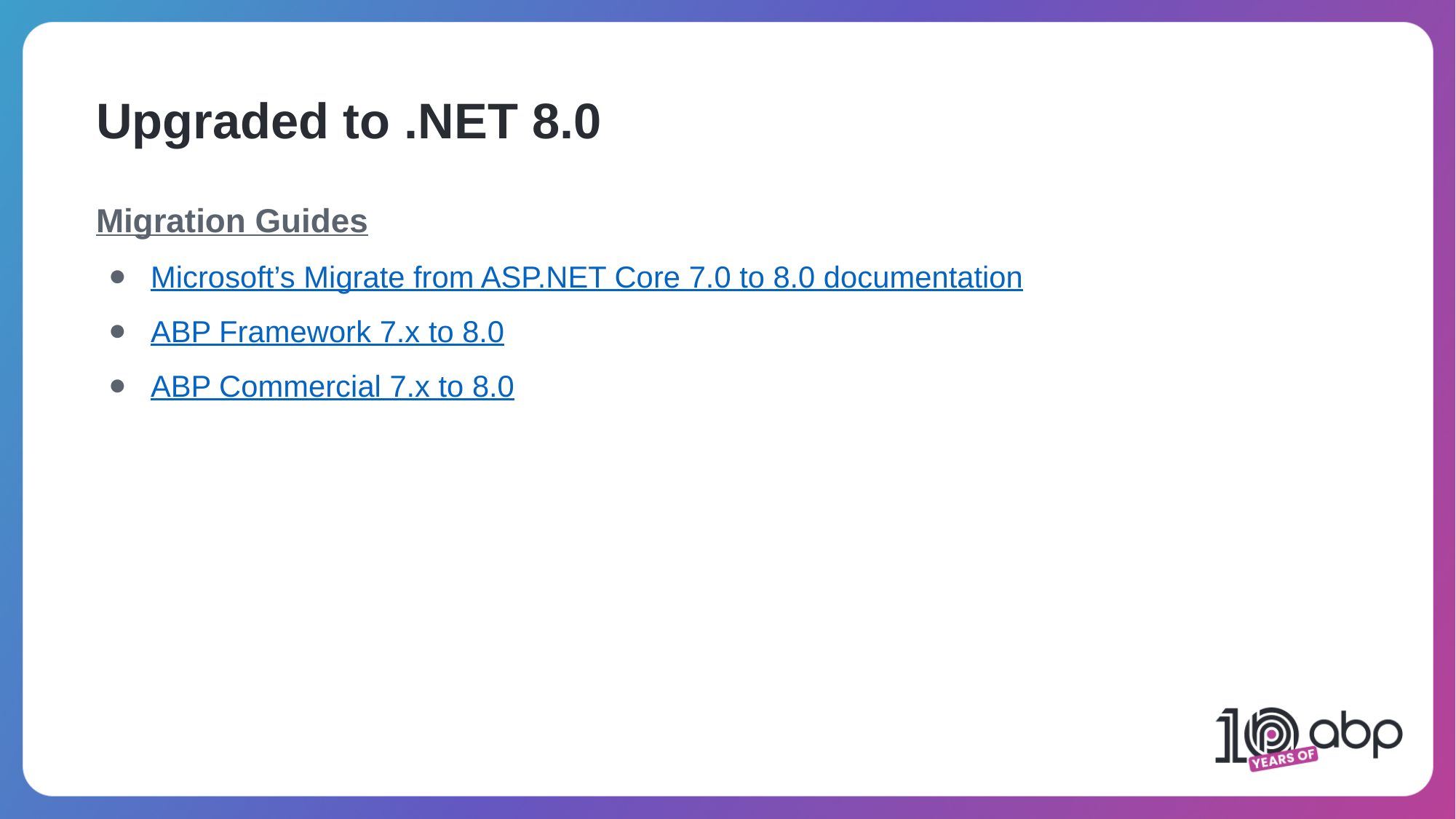

Upgraded to .NET 8.0
Migration Guides
Microsoft’s Migrate from ASP.NET Core 7.0 to 8.0 documentation
ABP Framework 7.x to 8.0
ABP Commercial 7.x to 8.0